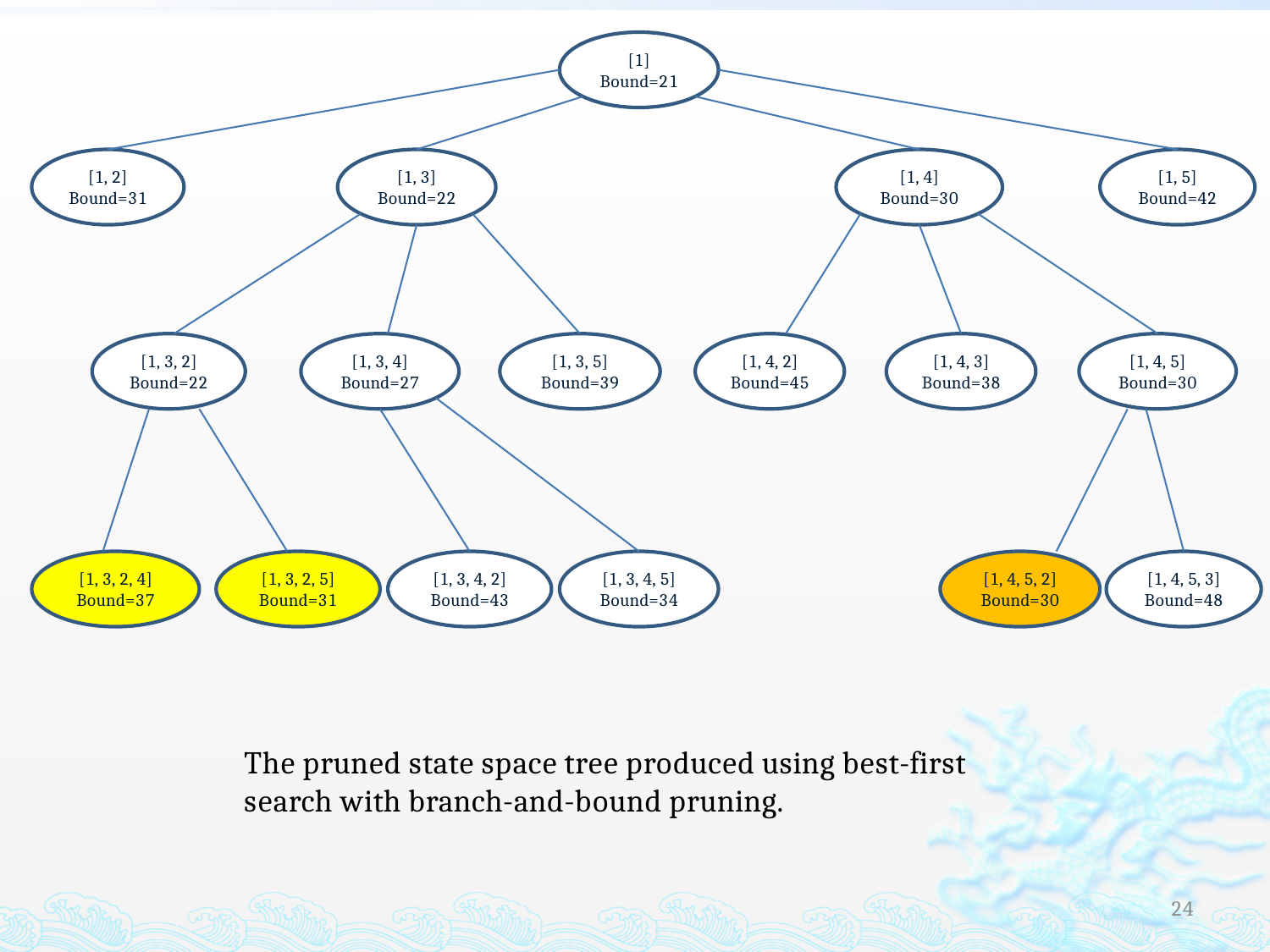

[1]
Bound=21
[1, 2]
Bound=31
[1, 3]
Bound=22
[1, 4]
Bound=30
[1, 5]
Bound=42
[1, 3, 2]
Bound=22
[1, 3, 4]
Bound=27
[1, 3, 5]
Bound=39
[1, 4, 2]
Bound=45
[1, 4, 3]
Bound=38
[1, 4, 5]
Bound=30
[1, 3, 2, 4]
Bound=37
[1, 3, 2, 5]
Bound=31
[1, 3, 4, 2]
Bound=43
[1, 3, 4, 5]
Bound=34
[1, 4, 5, 2]
Bound=30
[1, 4, 5, 3]
Bound=48
The pruned state space tree produced using best-first search with branch-and-bound pruning.

24